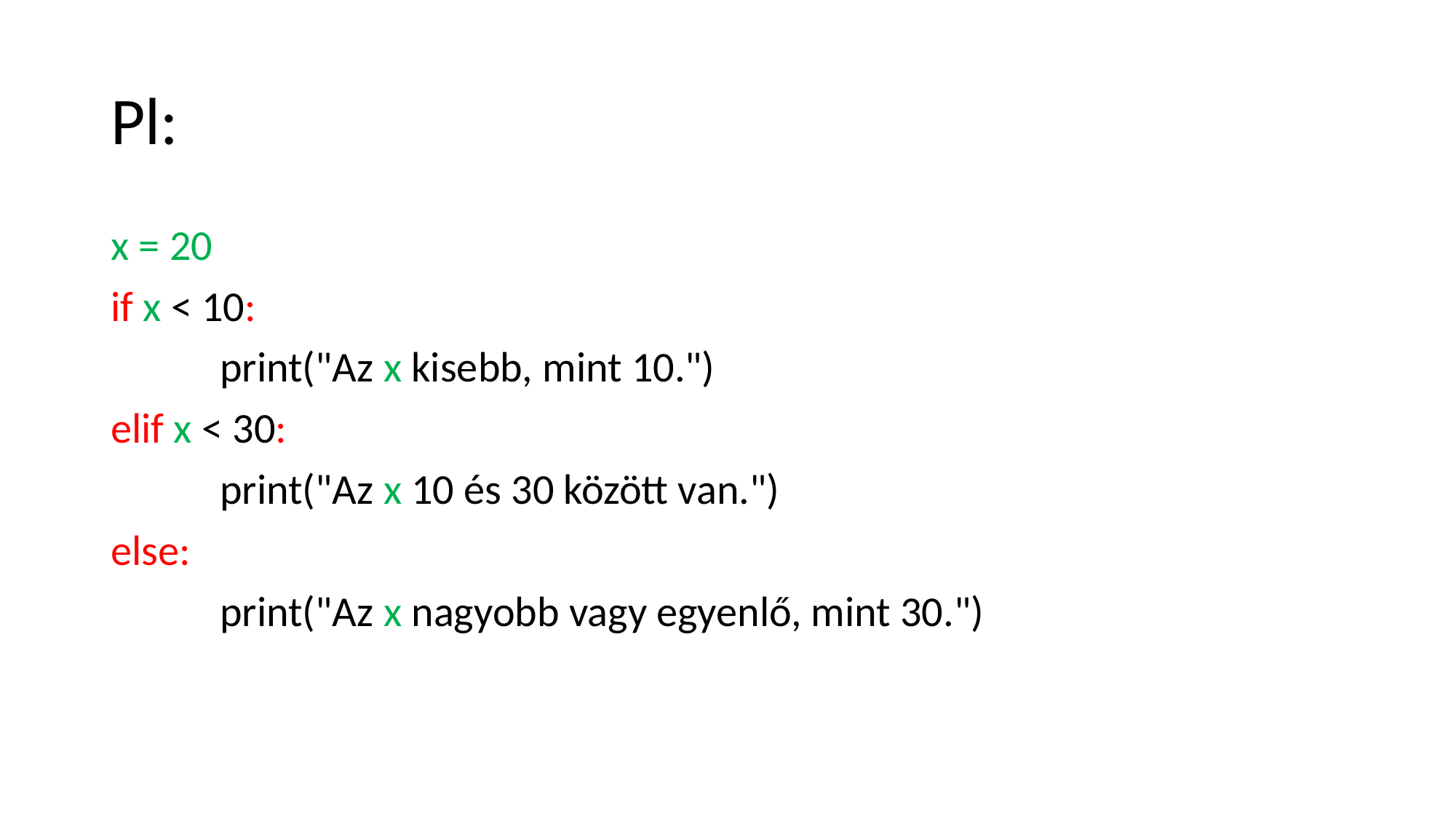

# Pl:
x = 20
if x < 10:
	print("Az x kisebb, mint 10.")
elif x < 30:
	print("Az x 10 és 30 között van.")
else:
	print("Az x nagyobb vagy egyenlő, mint 30.")